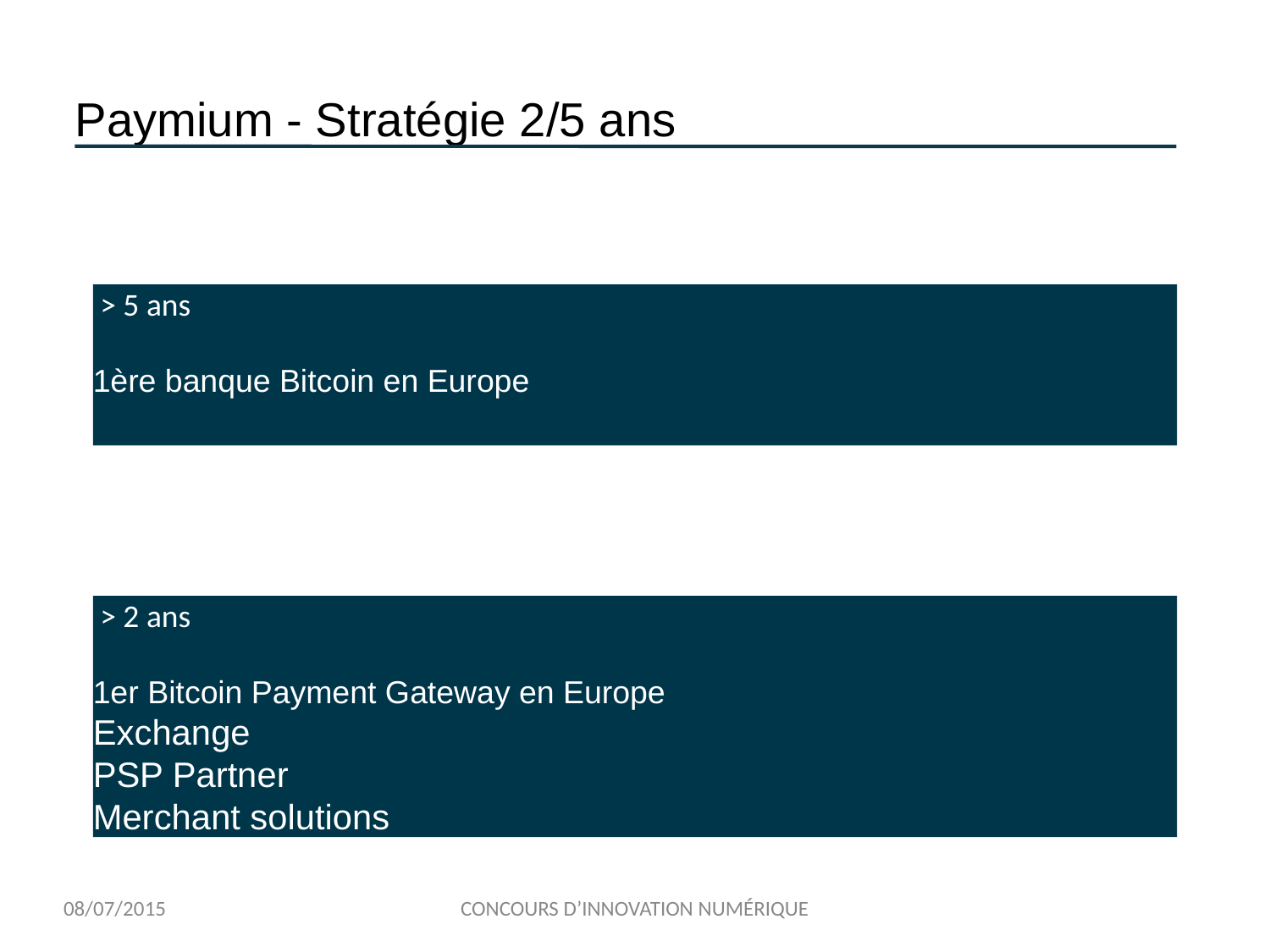

# Paymium - Stratégie 2/5 ans

 > 5 ans

1ère banque Bitcoin en Europe

 > 2 ans

1er Bitcoin Payment Gateway en Europe
Exchange
PSP Partner
Merchant solutions
5
08/07/2015
CONCOURS D’INNOVATION NUMÉRIQUE